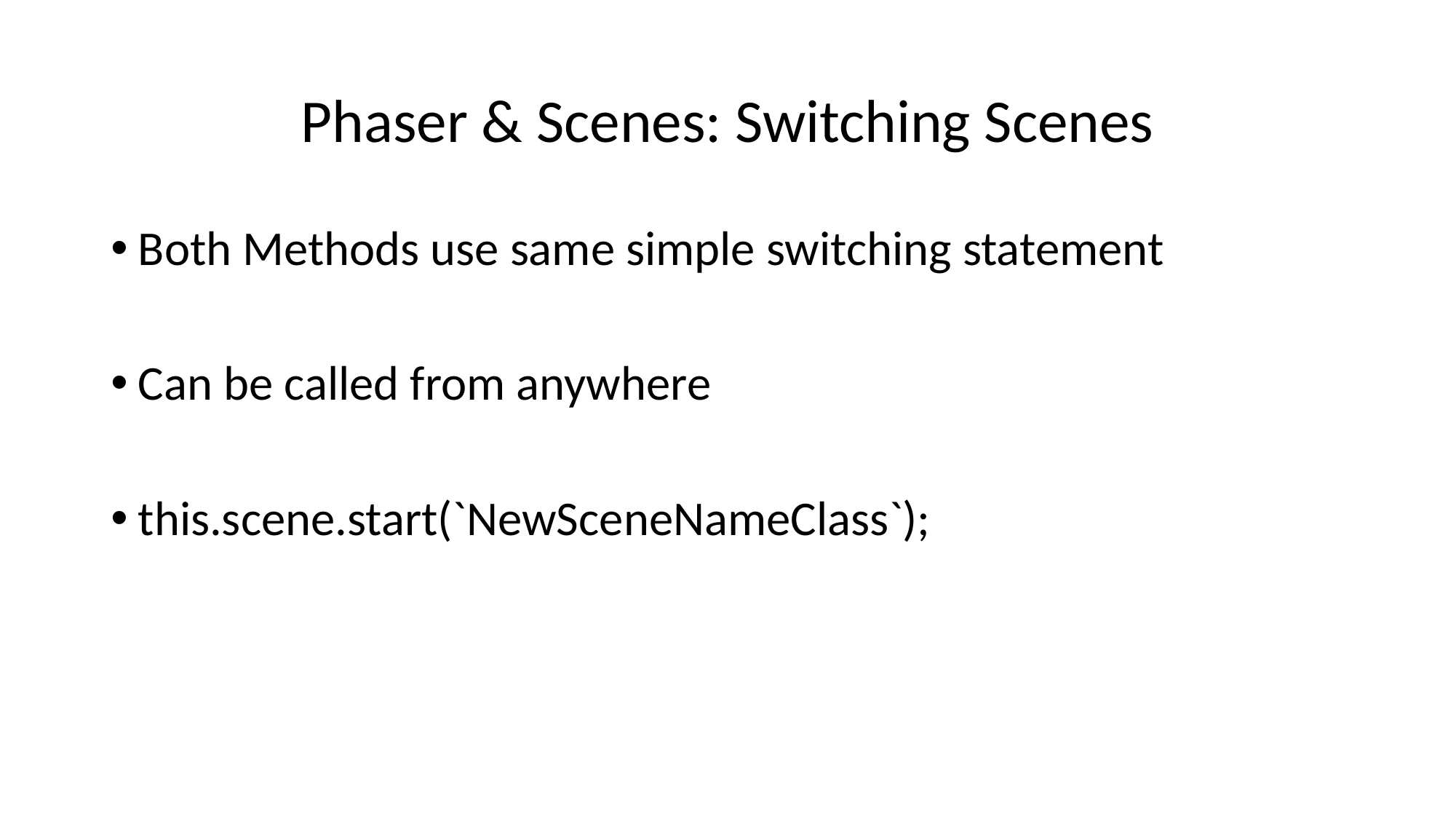

# Phaser & Scenes: Switching Scenes
Both Methods use same simple switching statement

Can be called from anywhere

this.scene.start(`NewSceneNameClass`);